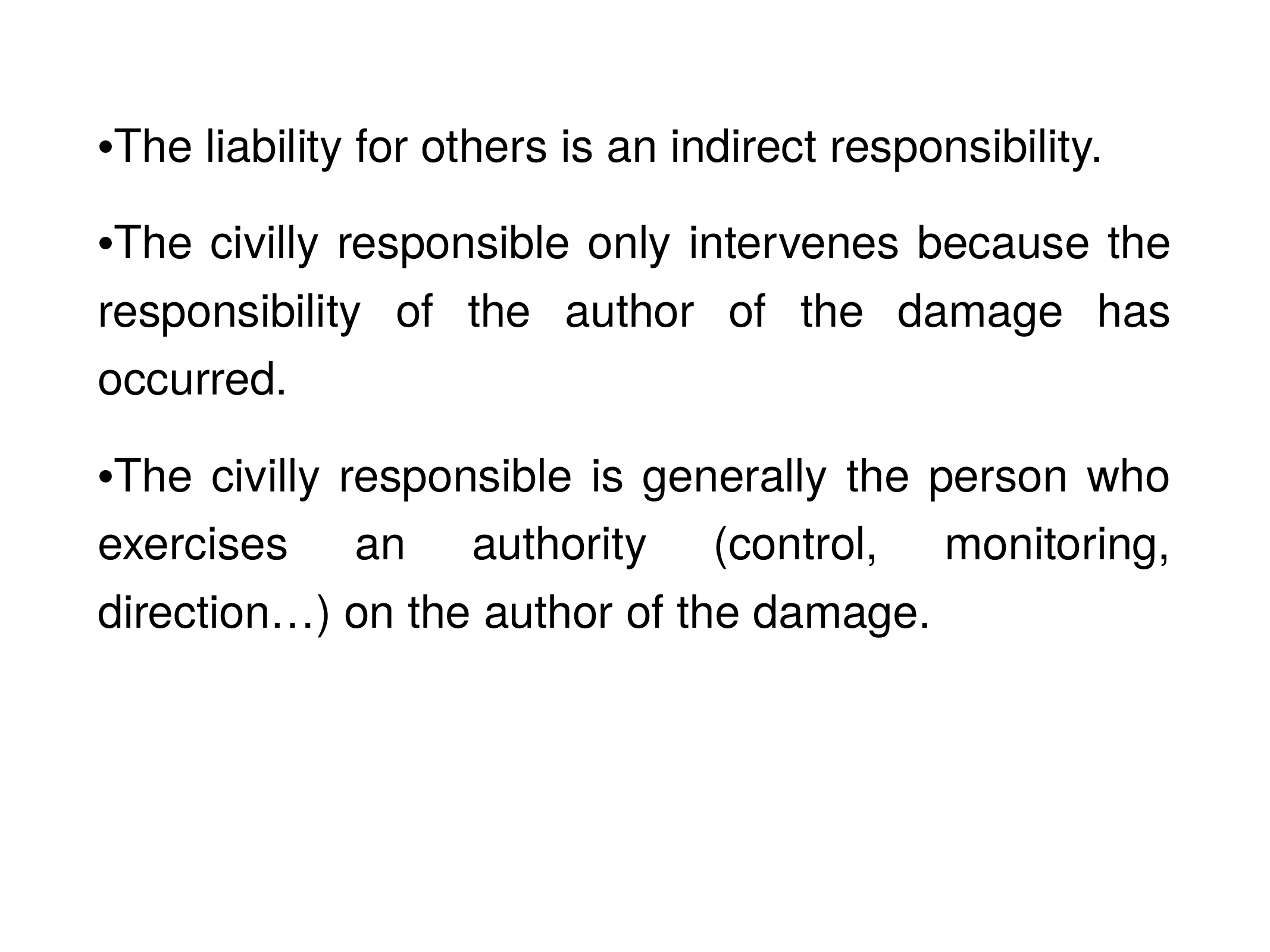

•The liability for others is an indirect responsibility.
•The civilly responsible only intervenes because the responsibility of the author of the damage has occurred.
•The civilly responsible is generally the person who exercises an authority (control, monitoring, direction…) on the author of the damage.